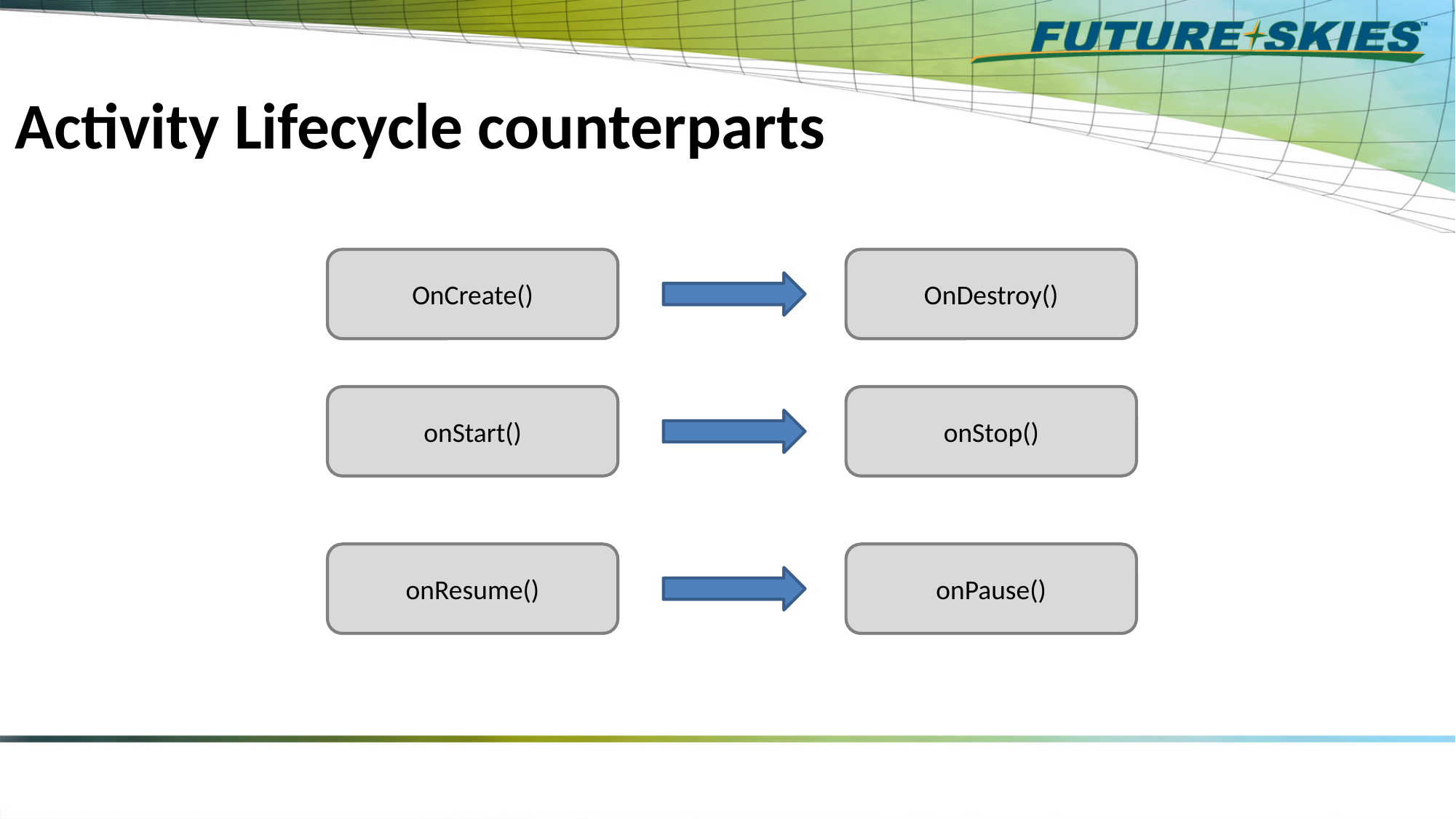

# Activity Lifecycle counterparts
OnCreate()
OnDestroy()

onStart()
onStop()

onResume()
onPause()